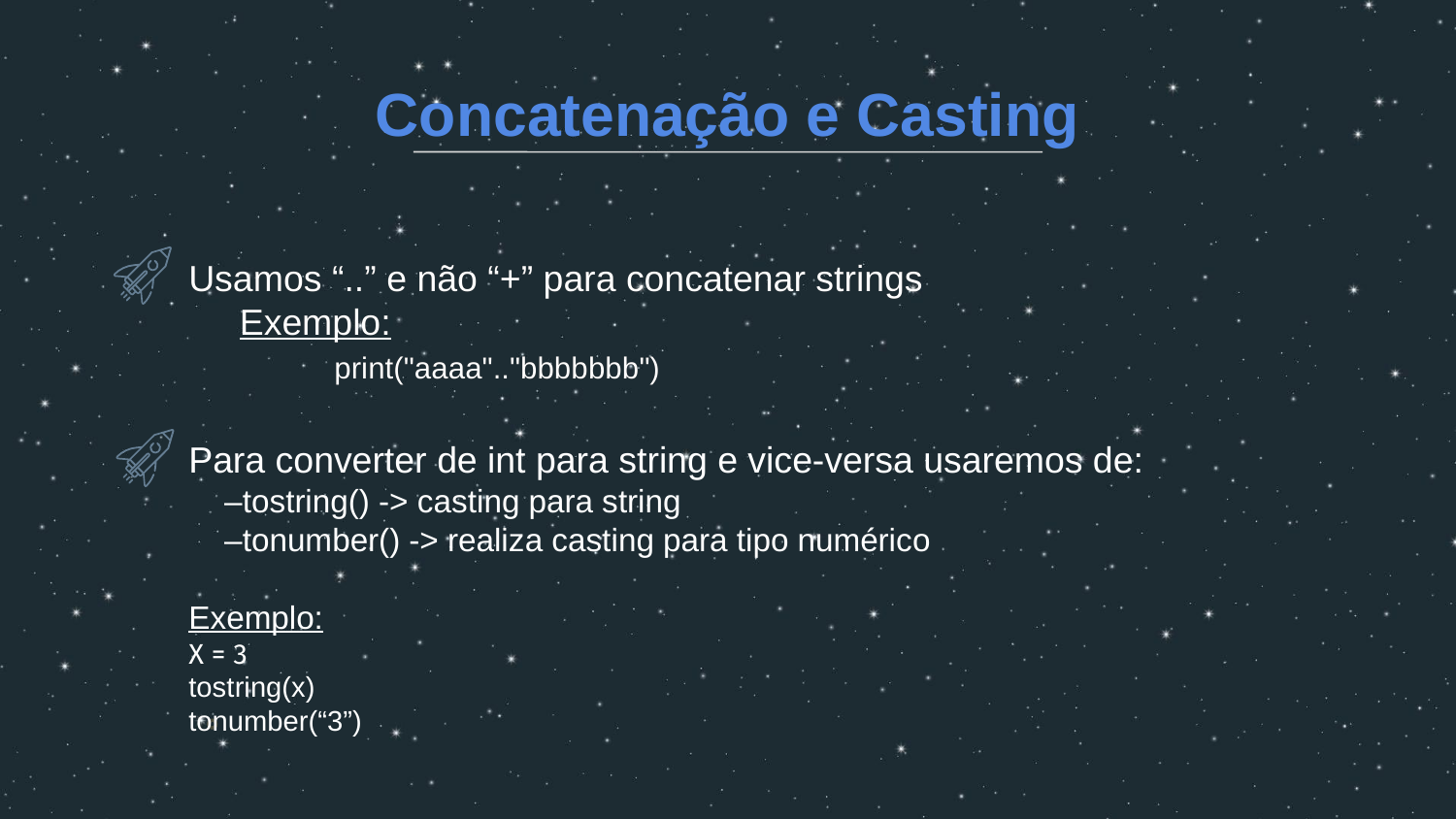

# Concatenação e Casting

Usamos “..” e não “+” para concatenar strings
     Exemplo:
   	print("aaaa".."bbbbbbb")

Usamos “..” e não “+” para concatenar strings
     Exemplo:
   	print("aaaa".."bbbbbbb")

Para converter de int para string e vice-versa usaremos de:
    –tostring() -> casting para string
    –tonumber() -> realiza casting para tipo numérico

Exemplo:
X = 3
tostring(x)
tonumber(“3”)